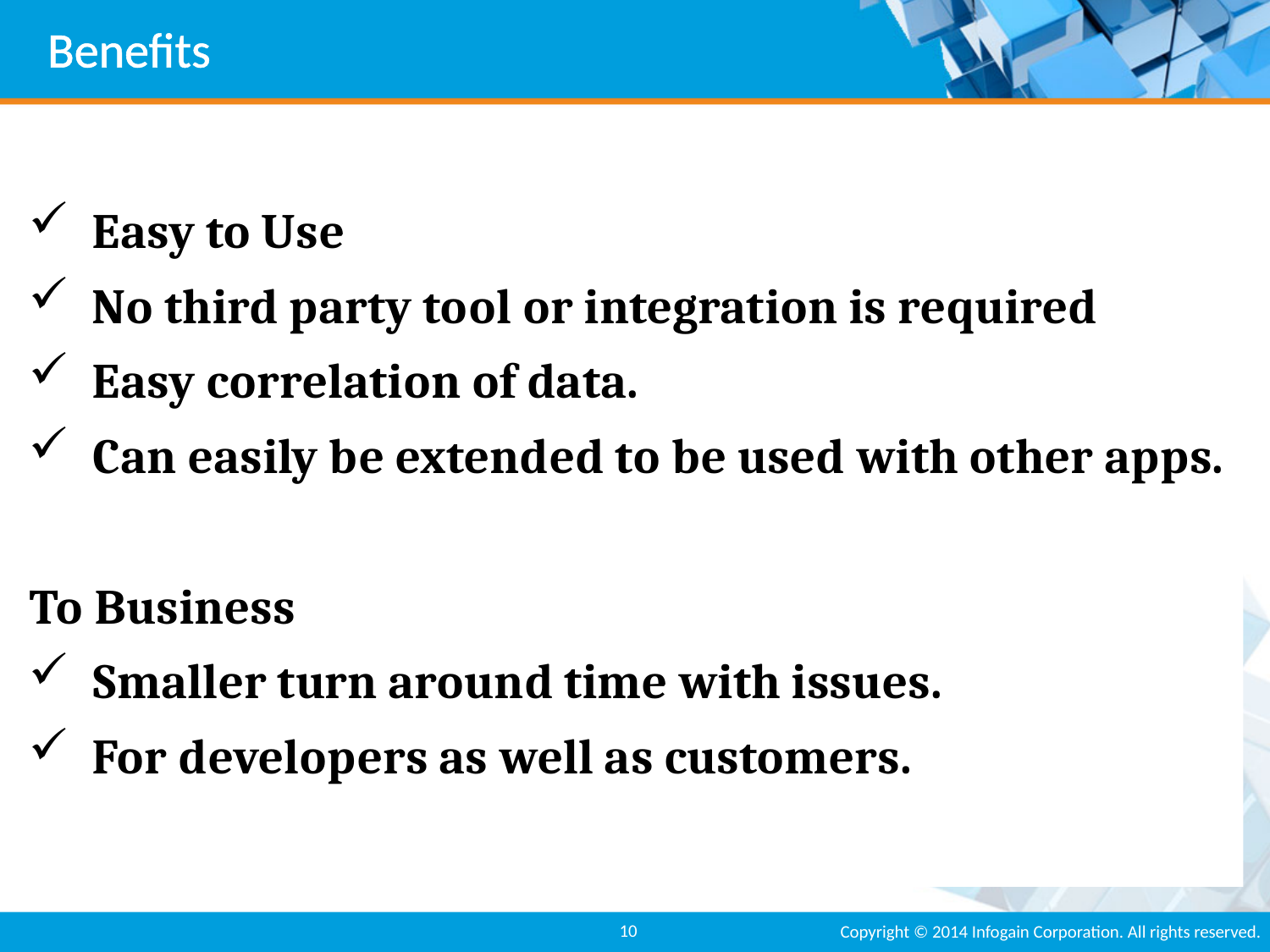

# Benefits

Easy to Use
No third party tool or integration is required
Easy correlation of data.
Can easily be extended to be used with other apps.

To Business
Smaller turn around time with issues.
For developers as well as customers.